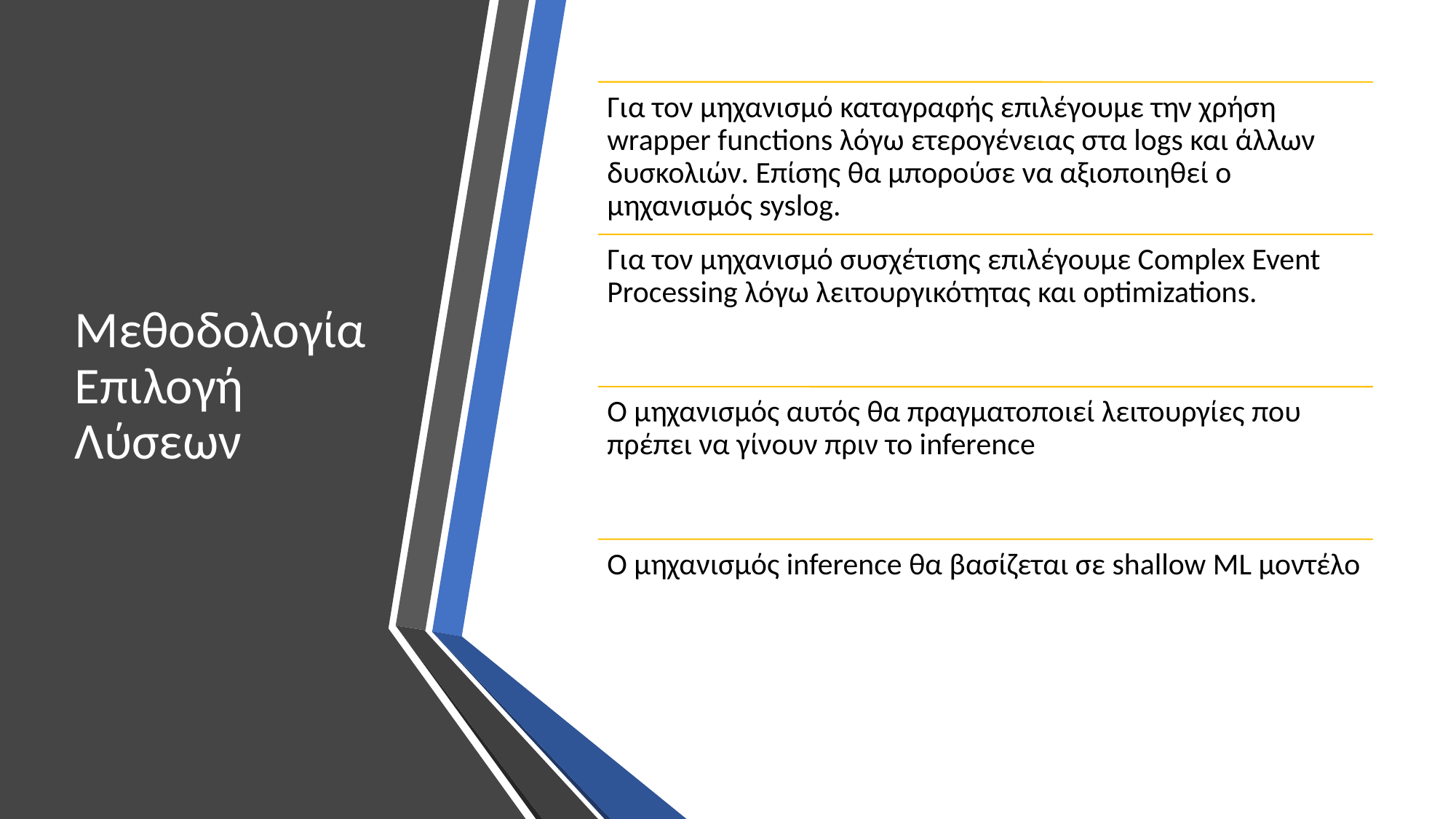

# Μεθοδολογία Επιλογή Λύσεων
Για τον μηχανισμό καταγραφής επιλέγουμε την χρήση wrapper functions λόγω ετερογένειας στα logs και άλλων δυσκολιών. Επίσης θα μπορούσε να αξιοποιηθεί ο μηχανισμός syslog.
Για τον μηχανισμό συσχέτισης επιλέγουμε Complex Event Processing λόγω λειτουργικότητας και optimizations.
Ο μηχανισμός αυτός θα πραγματοποιεί λειτουργίες που πρέπει να γίνουν πριν το inference
Ο μηχανισμός inference θα βασίζεται σε shallow ML μοντέλο